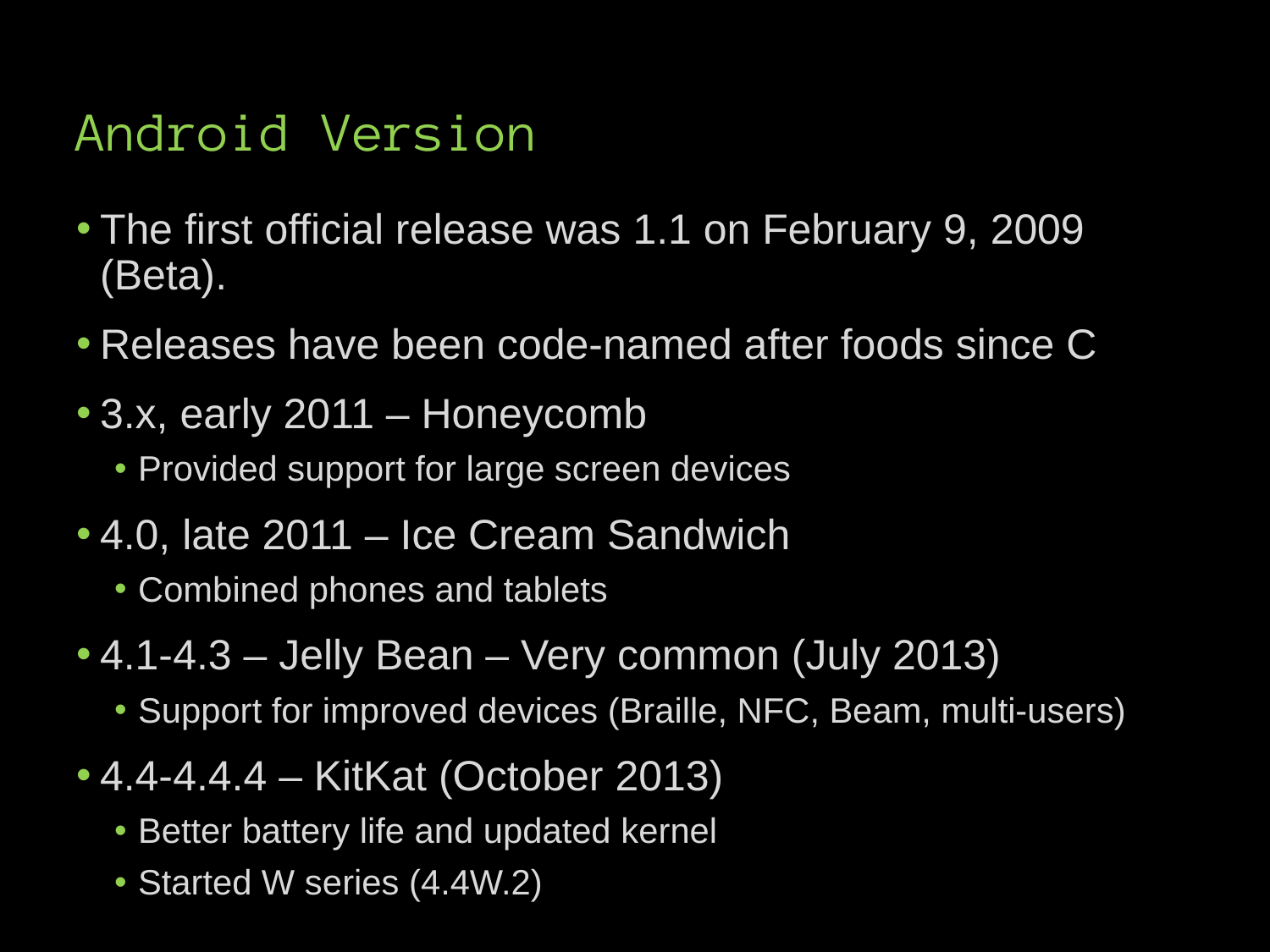

# Android Version
The first official release was 1.1 on February 9, 2009 (Beta).
Releases have been code-named after foods since C
3.x, early 2011 – Honeycomb
Provided support for large screen devices
4.0, late 2011 – Ice Cream Sandwich
Combined phones and tablets
4.1-4.3 – Jelly Bean – Very common (July 2013)
Support for improved devices (Braille, NFC, Beam, multi-users)
4.4-4.4.4 – KitKat (October 2013)
Better battery life and updated kernel
Started W series (4.4W.2)